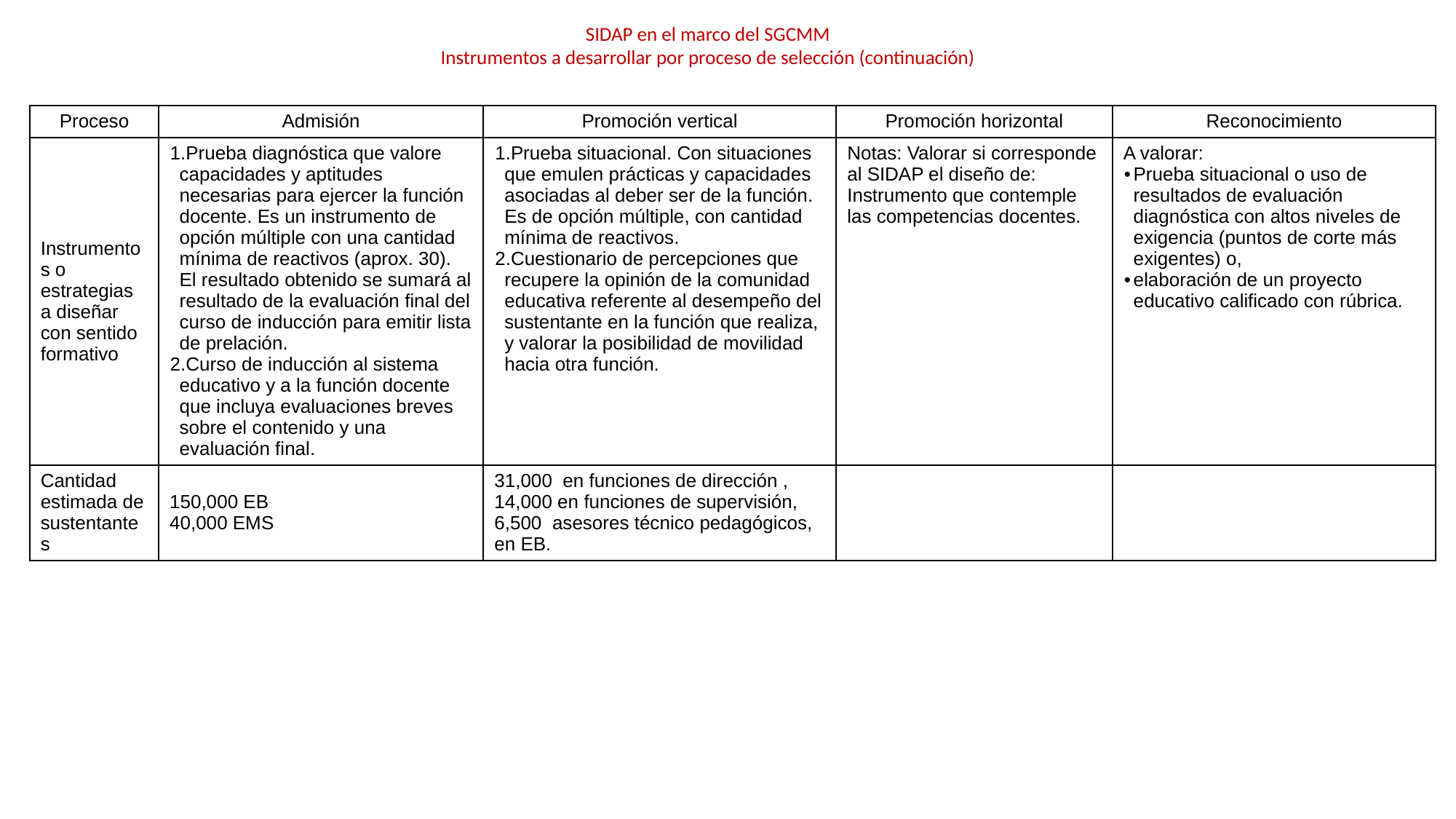

SIDAP en el marco del SGCMM
Instrumentos a desarrollar por proceso de selección (continuación)
| Proceso | Admisión | Promoción vertical | Promoción horizontal | Reconocimiento |
| --- | --- | --- | --- | --- |
| Instrumentos o estrategias a diseñar con sentido formativo | Prueba diagnóstica que valore capacidades y aptitudes necesarias para ejercer la función docente. Es un instrumento de opción múltiple con una cantidad mínima de reactivos (aprox. 30). El resultado obtenido se sumará al resultado de la evaluación final del curso de inducción para emitir lista de prelación. Curso de inducción al sistema educativo y a la función docente que incluya evaluaciones breves sobre el contenido y una evaluación final. | Prueba situacional. Con situaciones que emulen prácticas y capacidades asociadas al deber ser de la función. Es de opción múltiple, con cantidad mínima de reactivos. Cuestionario de percepciones que recupere la opinión de la comunidad educativa referente al desempeño del sustentante en la función que realiza, y valorar la posibilidad de movilidad hacia otra función. | Notas: Valorar si corresponde al SIDAP el diseño de: Instrumento que contemple las competencias docentes. | A valorar: Prueba situacional o uso de resultados de evaluación diagnóstica con altos niveles de exigencia (puntos de corte más exigentes) o, elaboración de un proyecto educativo calificado con rúbrica. |
| Cantidad estimada de sustentantes | 150,000 EB 40,000 EMS | 31,000 en funciones de dirección , 14,000 en funciones de supervisión, 6,500 asesores técnico pedagógicos, en EB. |  |  |